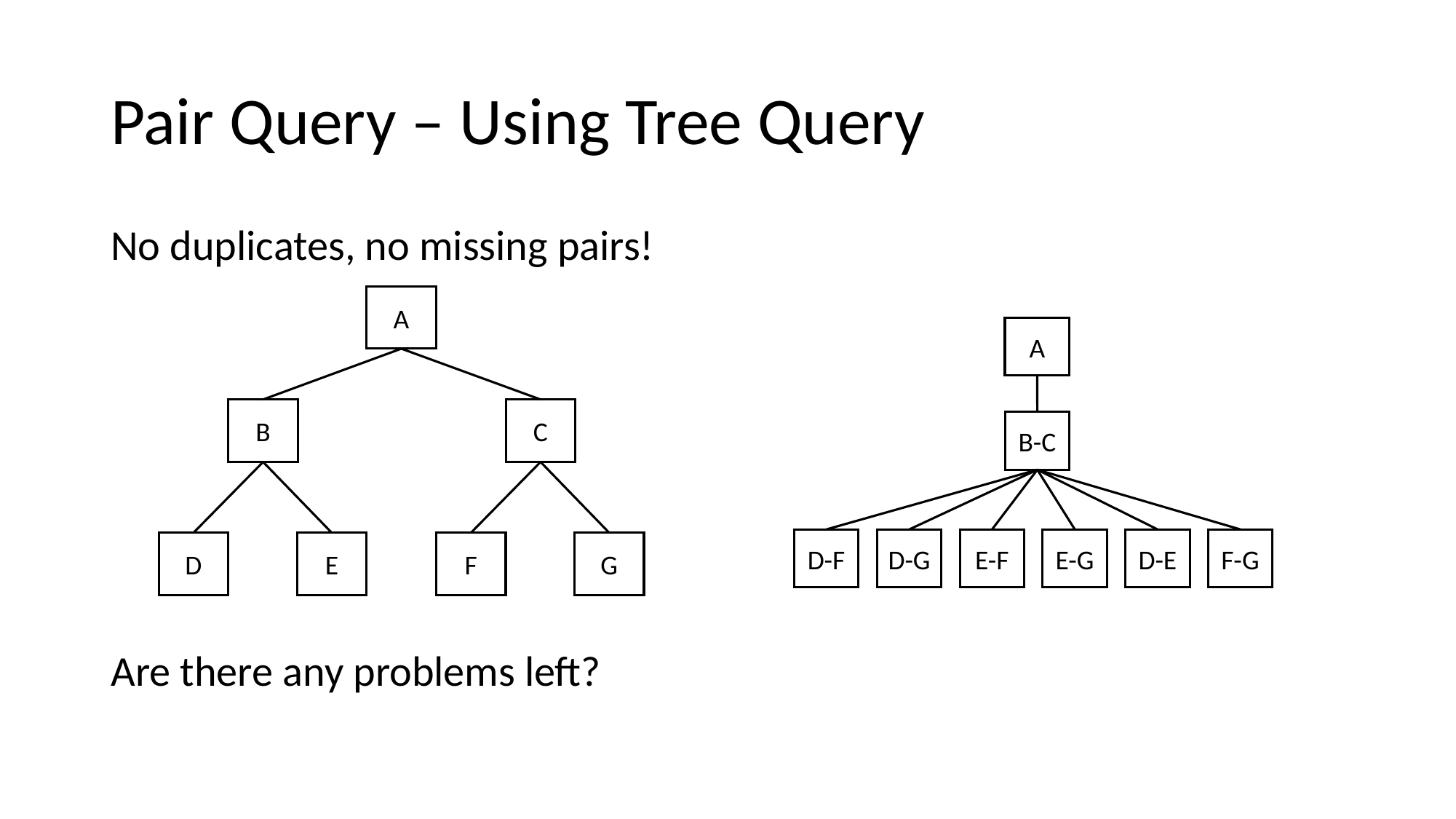

# Pair Query – Using Tree Query
No duplicates, no missing pairs!

Are there any problems left?

A
B
C
D
E
G
F
A
B-C
D-F
D-G
E-F
E-G
D-E
F-G